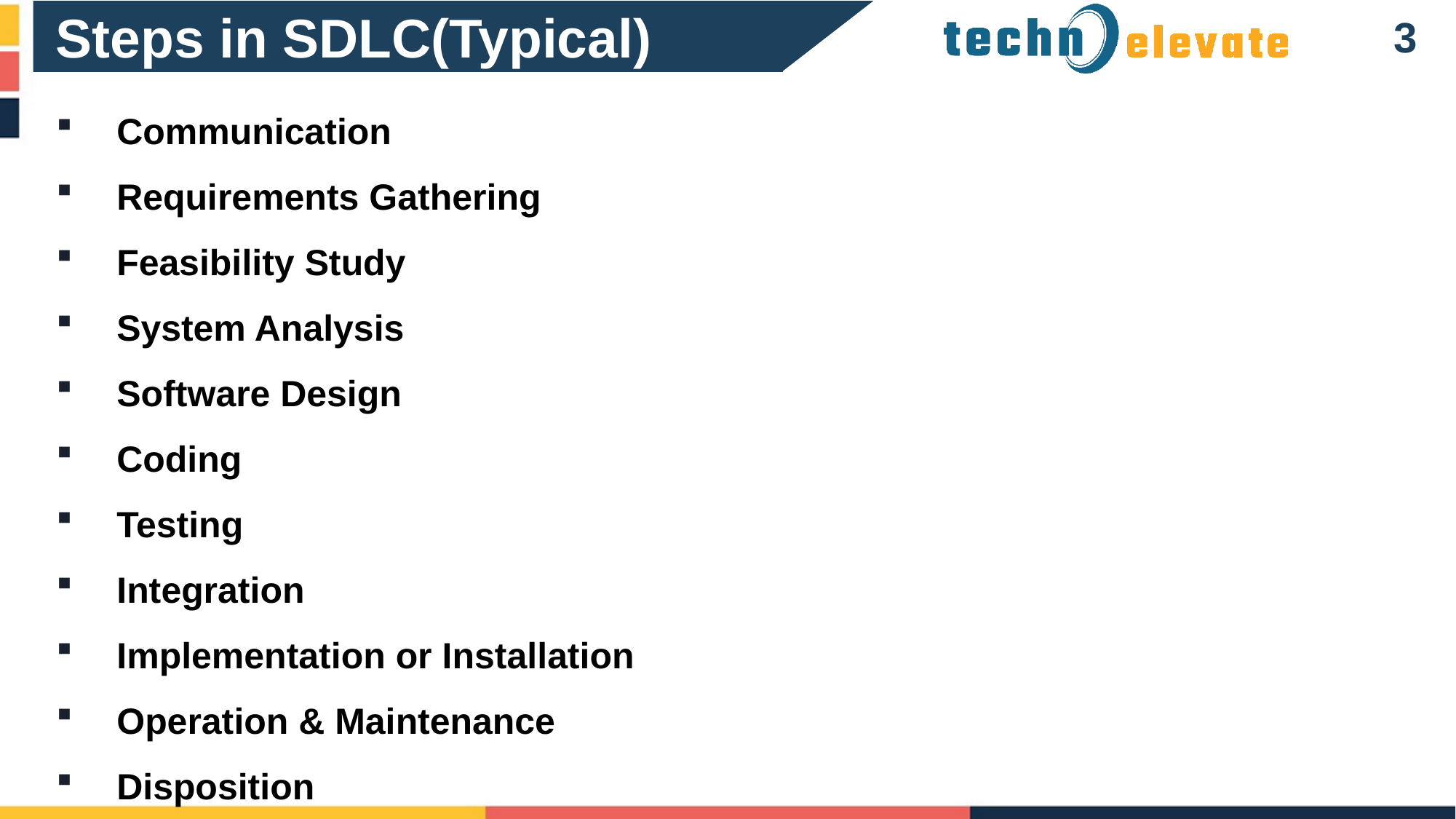

Steps in SDLC(Typical)
3
Communication
Requirements Gathering
Feasibility Study
System Analysis
Software Design
Coding
Testing
Integration
Implementation or Installation
Operation & Maintenance
Disposition